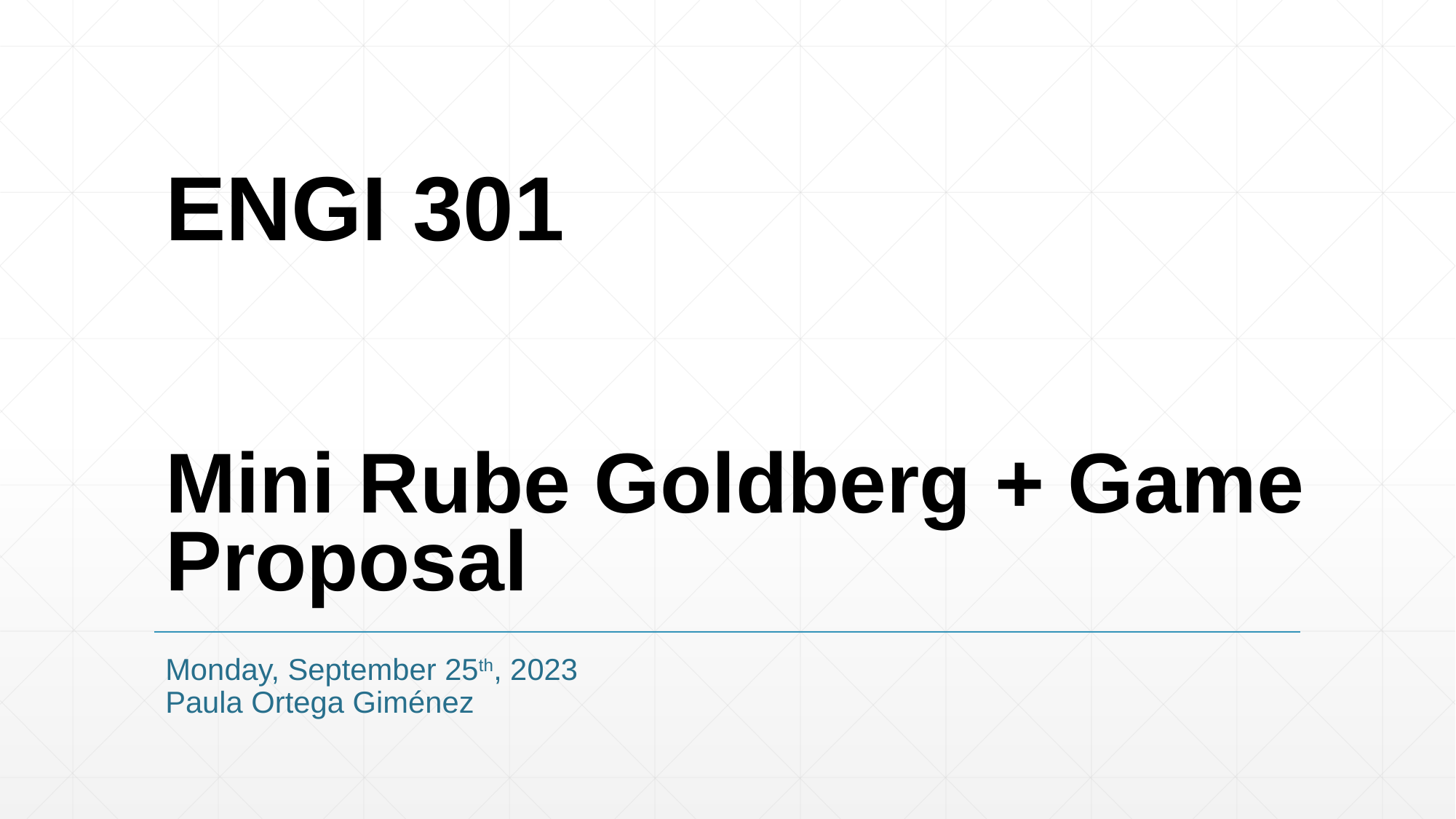

# ENGI 301 Mini Rube Goldberg + Game Proposal
Monday, September 25th, 2023
Paula Ortega Giménez